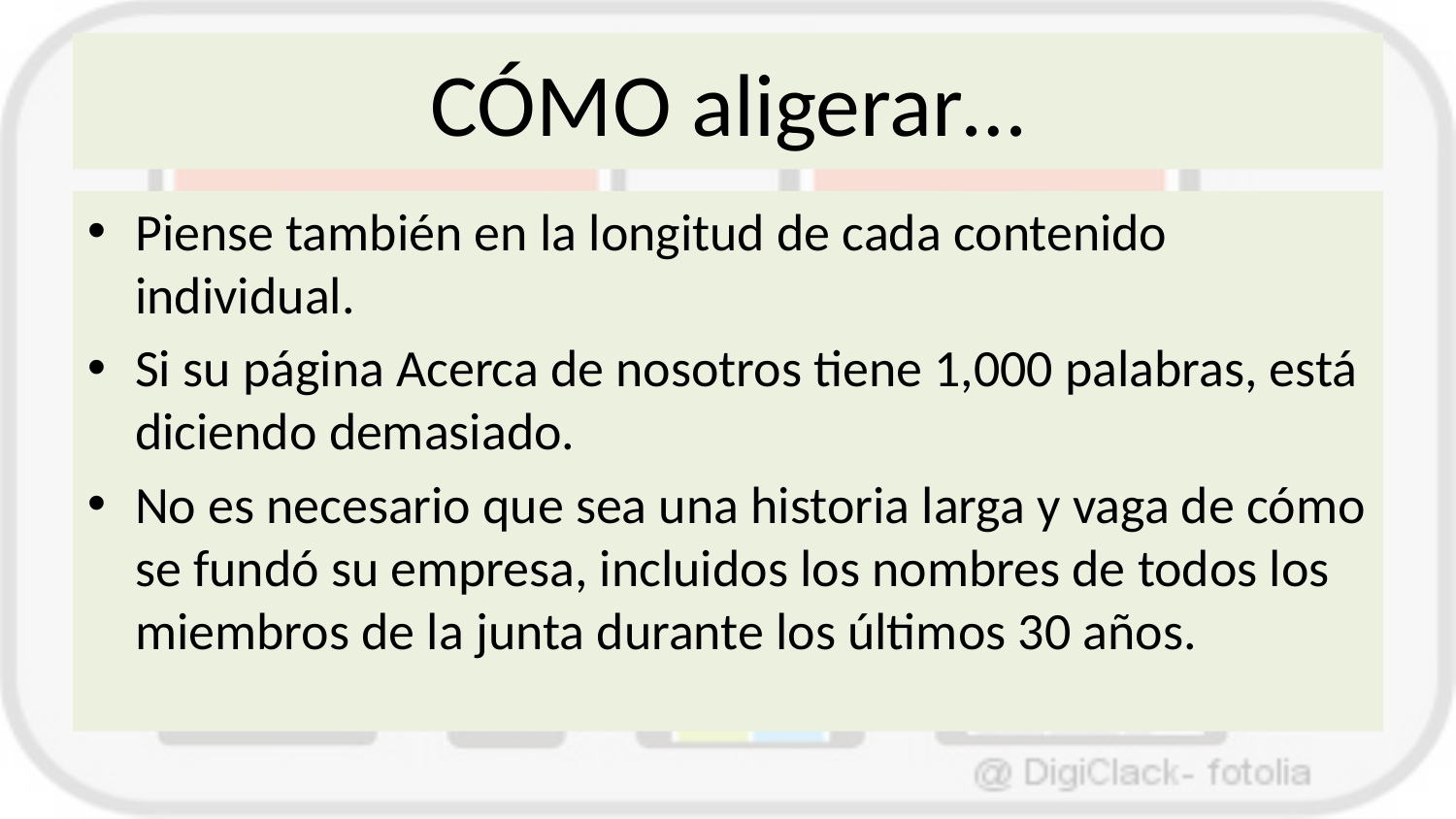

# CÓMO aligerar…
Piense también en la longitud de cada contenido individual.
Si su página Acerca de nosotros tiene 1,000 palabras, está diciendo demasiado.
No es necesario que sea una historia larga y vaga de cómo se fundó su empresa, incluidos los nombres de todos los miembros de la junta durante los últimos 30 años.